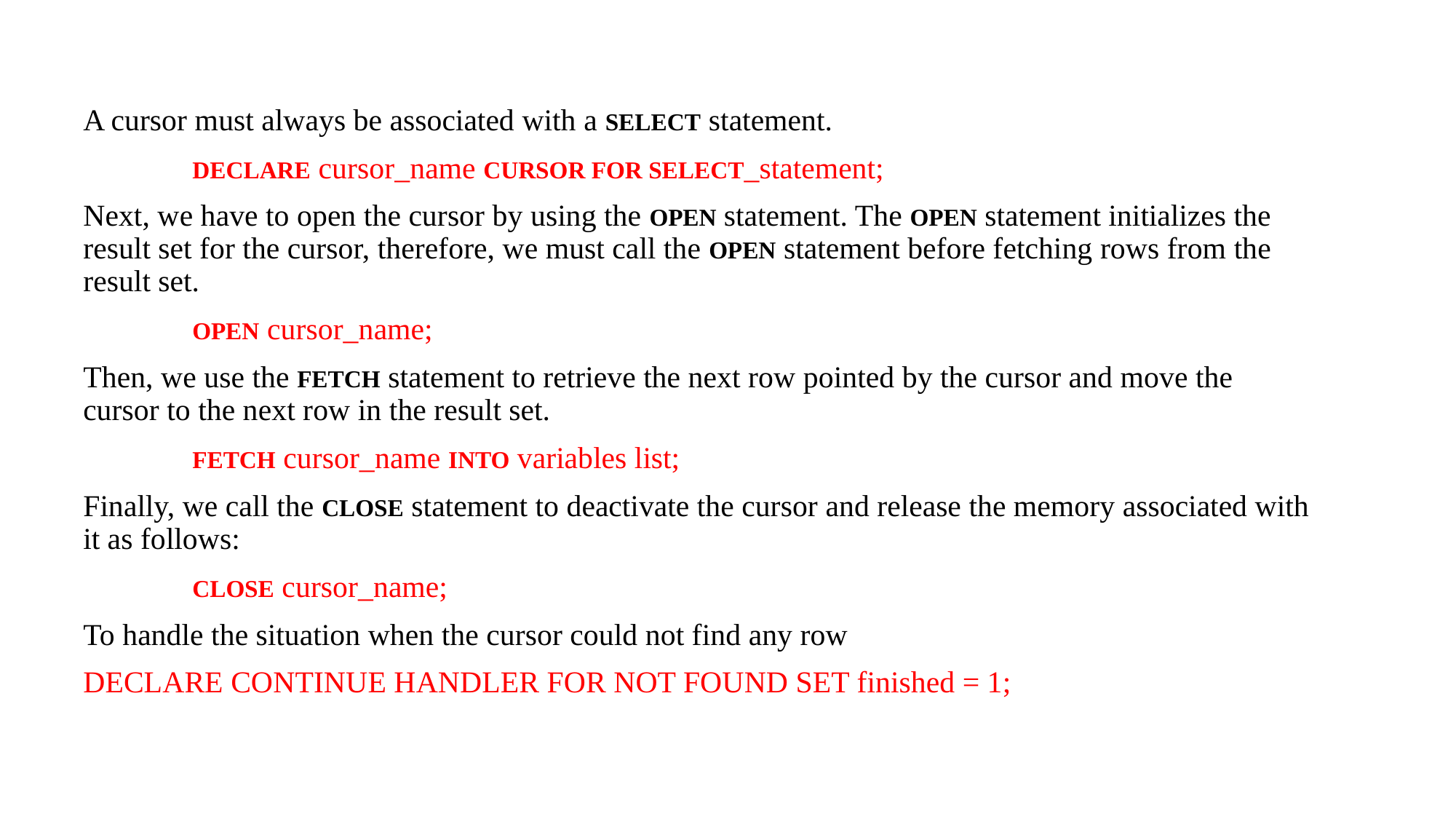

A cursor must always be associated with a SELECT statement.
	DECLARE cursor_name CURSOR FOR SELECT_statement;
Next, we have to open the cursor by using the OPEN statement. The OPEN statement initializes the result set for the cursor, therefore, we must call the OPEN statement before fetching rows from the result set.
	OPEN cursor_name;
Then, we use the FETCH statement to retrieve the next row pointed by the cursor and move the cursor to the next row in the result set.
	FETCH cursor_name INTO variables list;
Finally, we call the CLOSE statement to deactivate the cursor and release the memory associated with it as follows:
	CLOSE cursor_name;
To handle the situation when the cursor could not find any row
DECLARE CONTINUE HANDLER FOR NOT FOUND SET finished = 1;